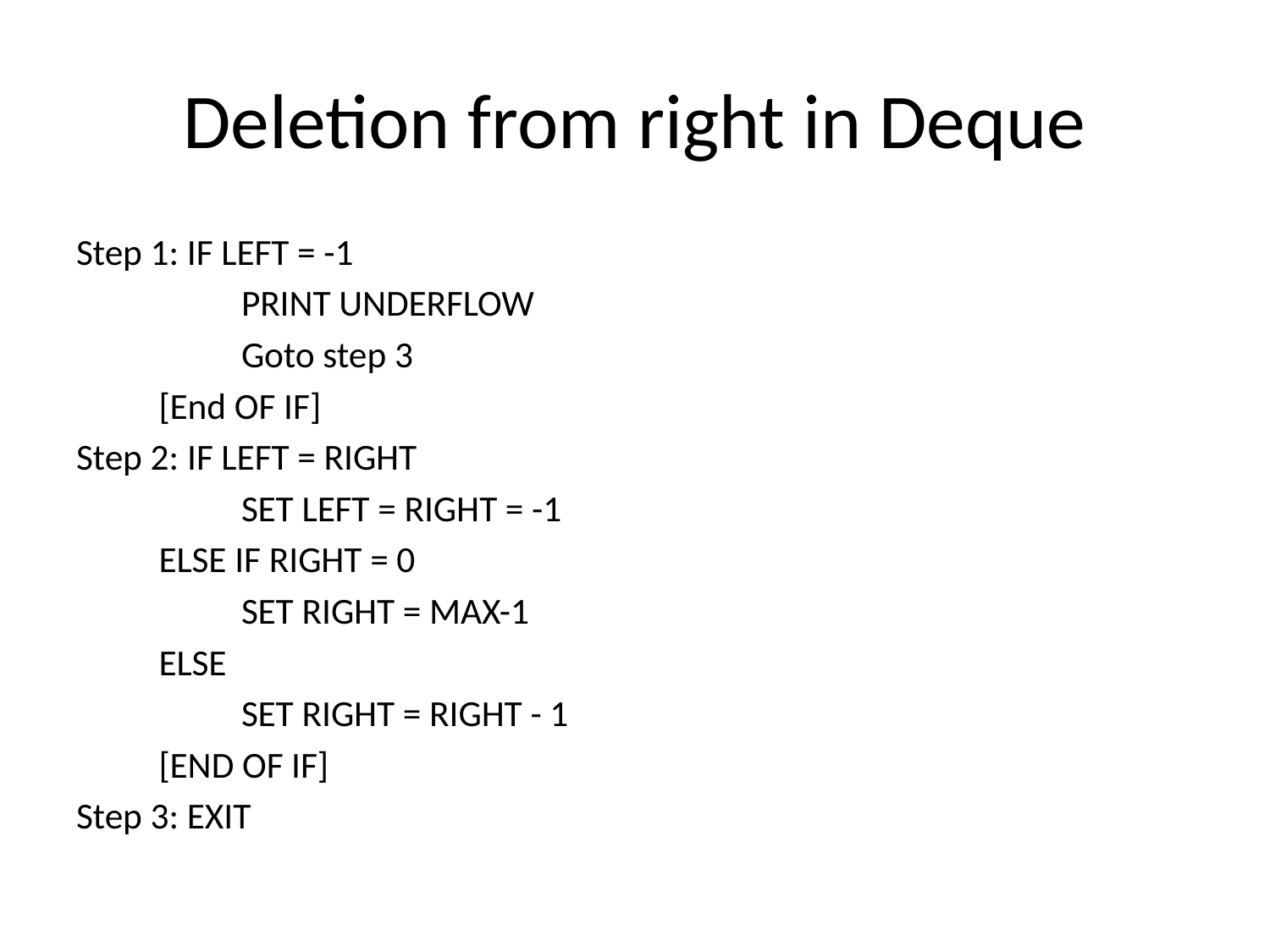

# Deletion from right in Deque
Step 1: IF LEFT = -1
		PRINT UNDERFLOW
		Goto step 3
	[End OF IF]
Step 2: IF LEFT = RIGHT
		SET LEFT = RIGHT = -1
	ELSE IF RIGHT = 0
		SET RIGHT = MAX-1
	ELSE
		SET RIGHT = RIGHT - 1
	[END OF IF]
Step 3: EXIT